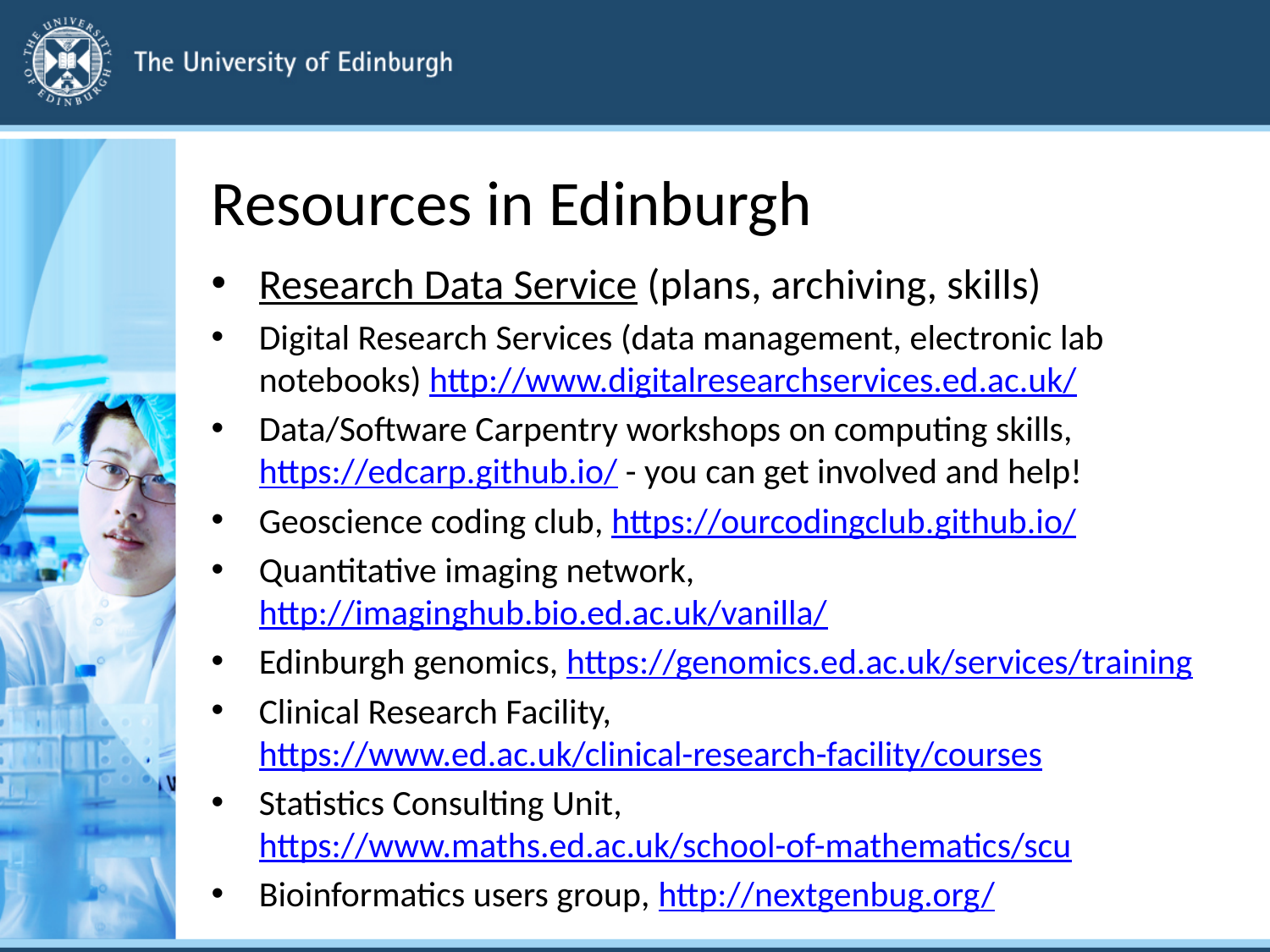

# Resources in Edinburgh
Research Data Service (plans, archiving, skills)
Digital Research Services (data management, electronic lab notebooks) http://www.digitalresearchservices.ed.ac.uk/
Data/Software Carpentry workshops on computing skills, https://edcarp.github.io/ - you can get involved and help!
Geoscience coding club, https://ourcodingclub.github.io/
Quantitative imaging network, http://imaginghub.bio.ed.ac.uk/vanilla/
Edinburgh genomics, https://genomics.ed.ac.uk/services/training
Clinical Research Facility, https://www.ed.ac.uk/clinical-research-facility/courses
Statistics Consulting Unit, https://www.maths.ed.ac.uk/school-of-mathematics/scu
Bioinformatics users group, http://nextgenbug.org/